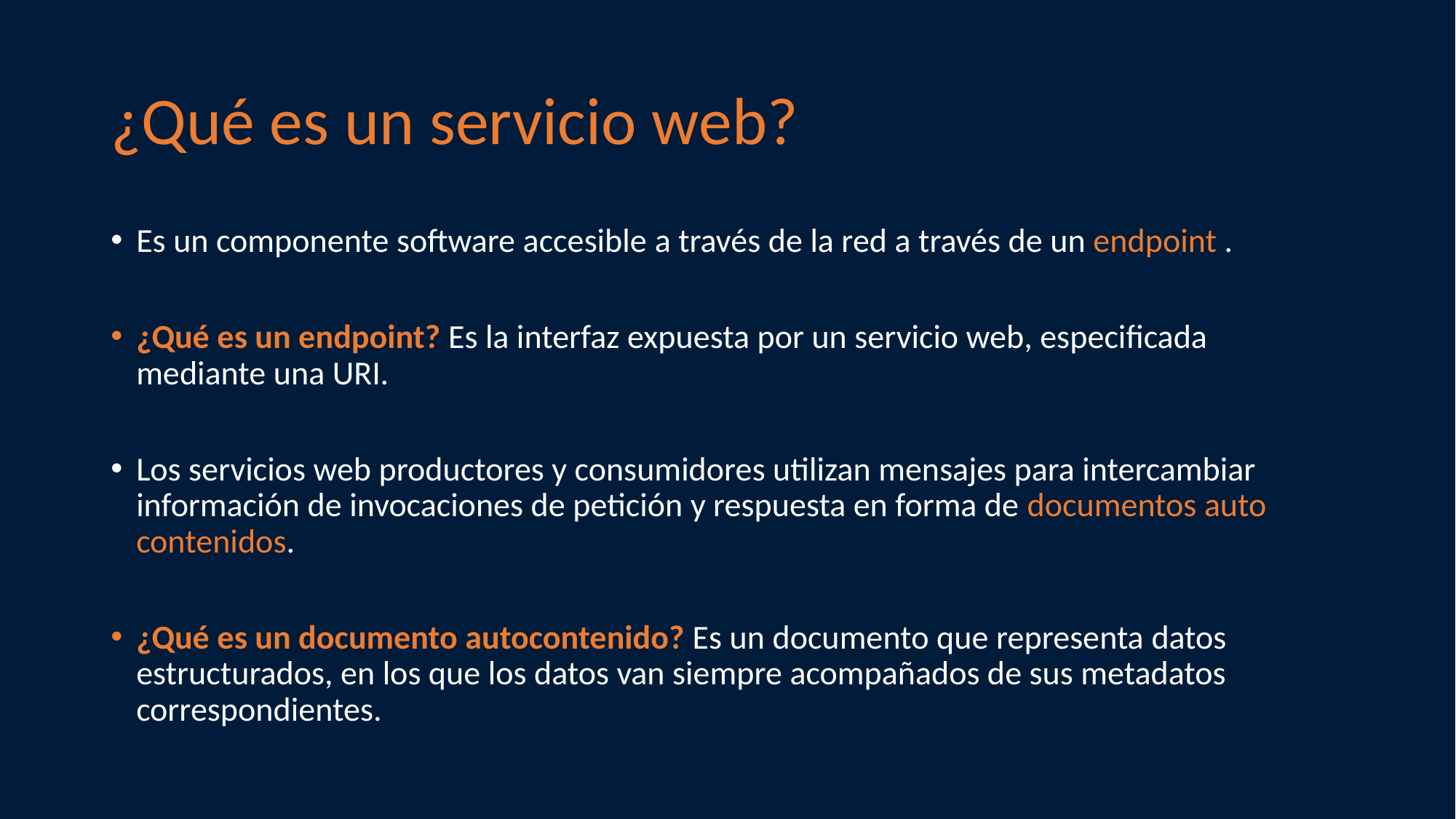

# ¿Qué es un servicio web?
Es un componente software accesible a través de la red a través de un endpoint .

¿Qué es un endpoint? Es la interfaz expuesta por un servicio web, especificada mediante una URI.

Los servicios web productores y consumidores utilizan mensajes para intercambiar información de invocaciones de petición y respuesta en forma de documentos auto contenidos.

¿Qué es un documento autocontenido? Es un documento que representa datos estructurados, en los que los datos van siempre acompañados de sus metadatos correspondientes.